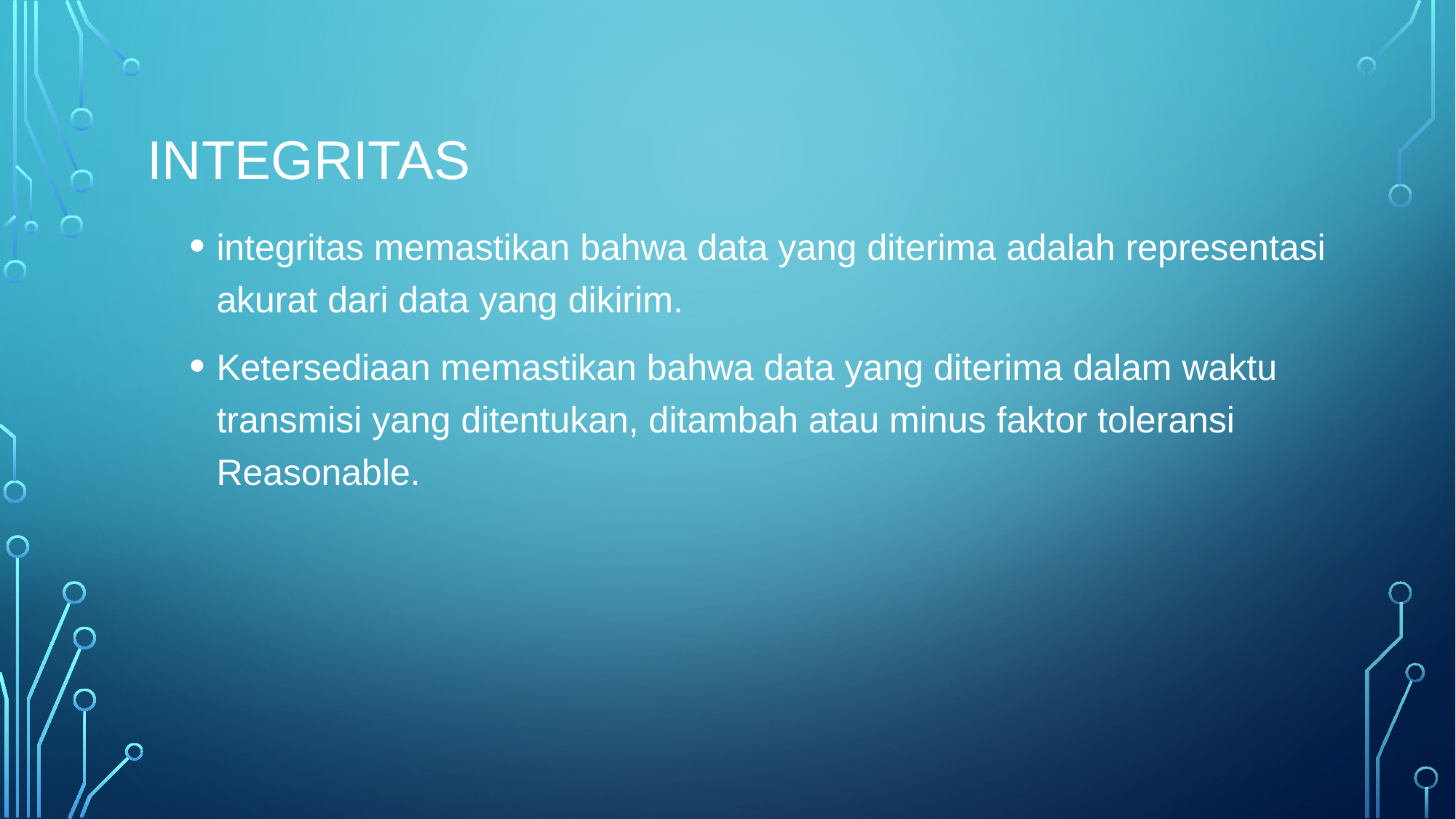

# Integritas
integritas memastikan bahwa data yang diterima adalah representasi akurat dari data yang dikirim.
Ketersediaan memastikan bahwa data yang diterima dalam waktu transmisi yang ditentukan, ditambah atau minus faktor toleransi Reasonable.